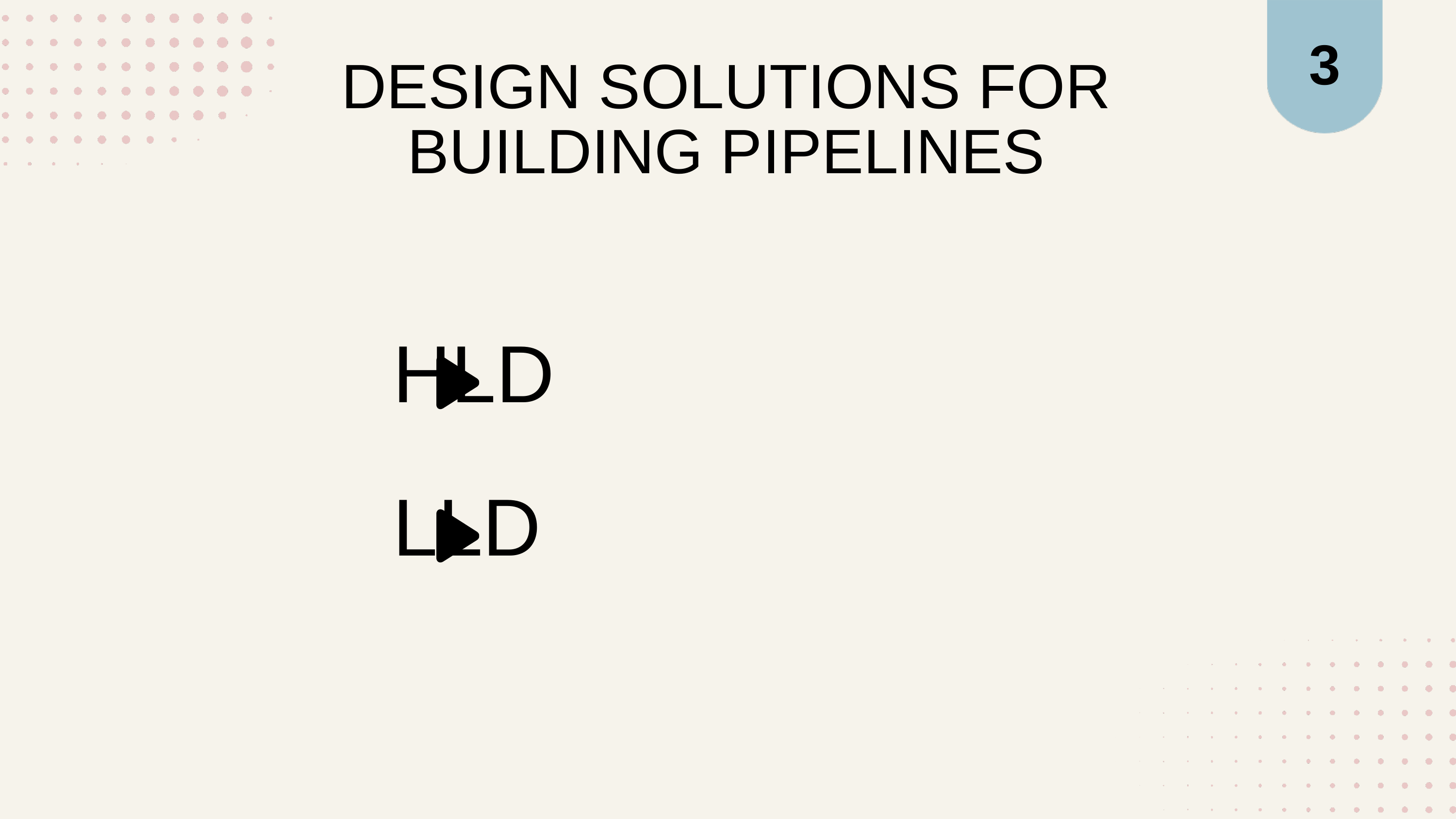

3
DESIGN SOLUTIONS FOR BUILDING PIPELINES

HLD

LLD